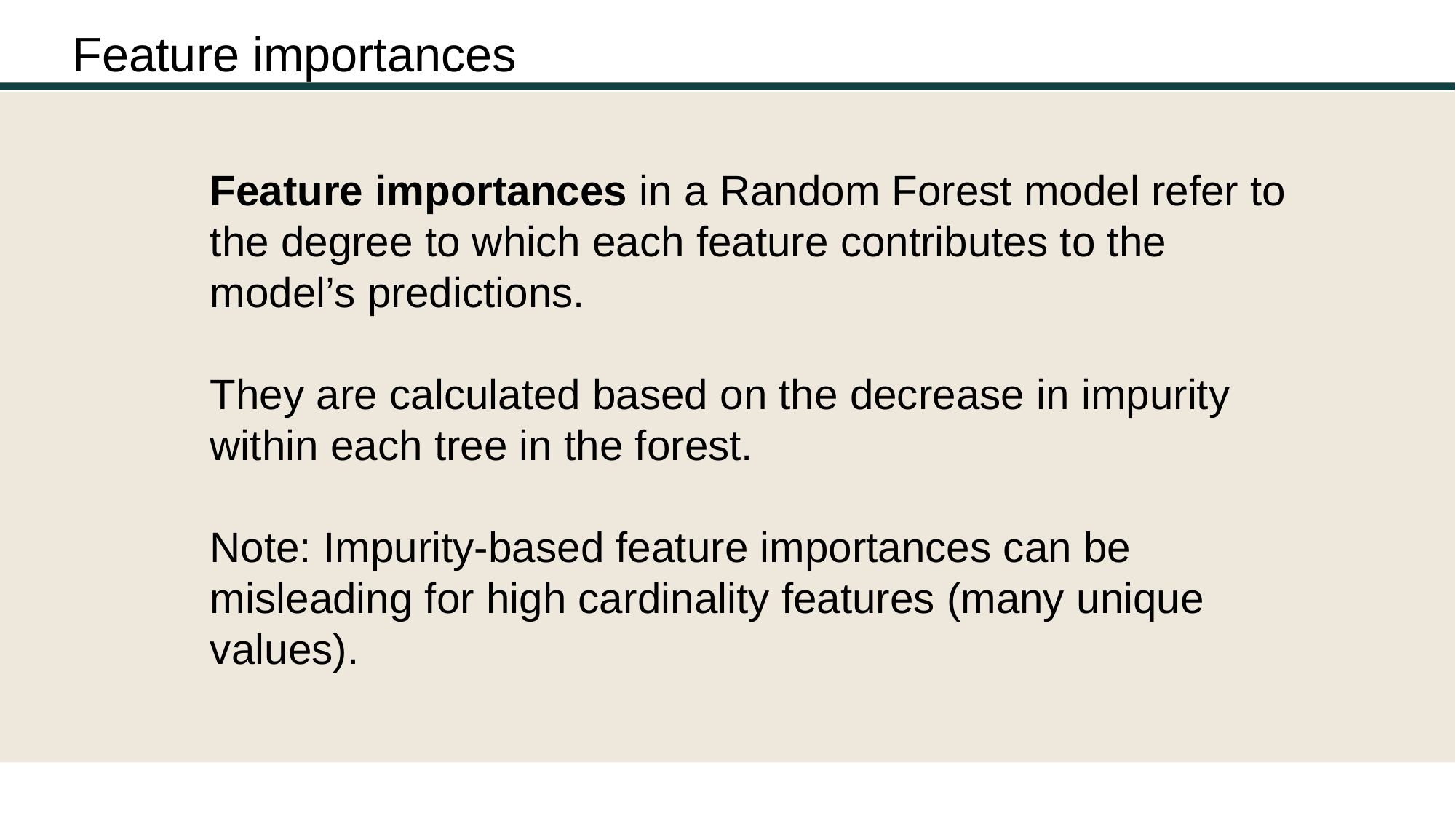

# Feature importances
Feature importances in a Random Forest model refer to the degree to which each feature contributes to the model’s predictions.

They are calculated based on the decrease in impurity within each tree in the forest.

Note: Impurity-based feature importances can be misleading for high cardinality features (many unique values).